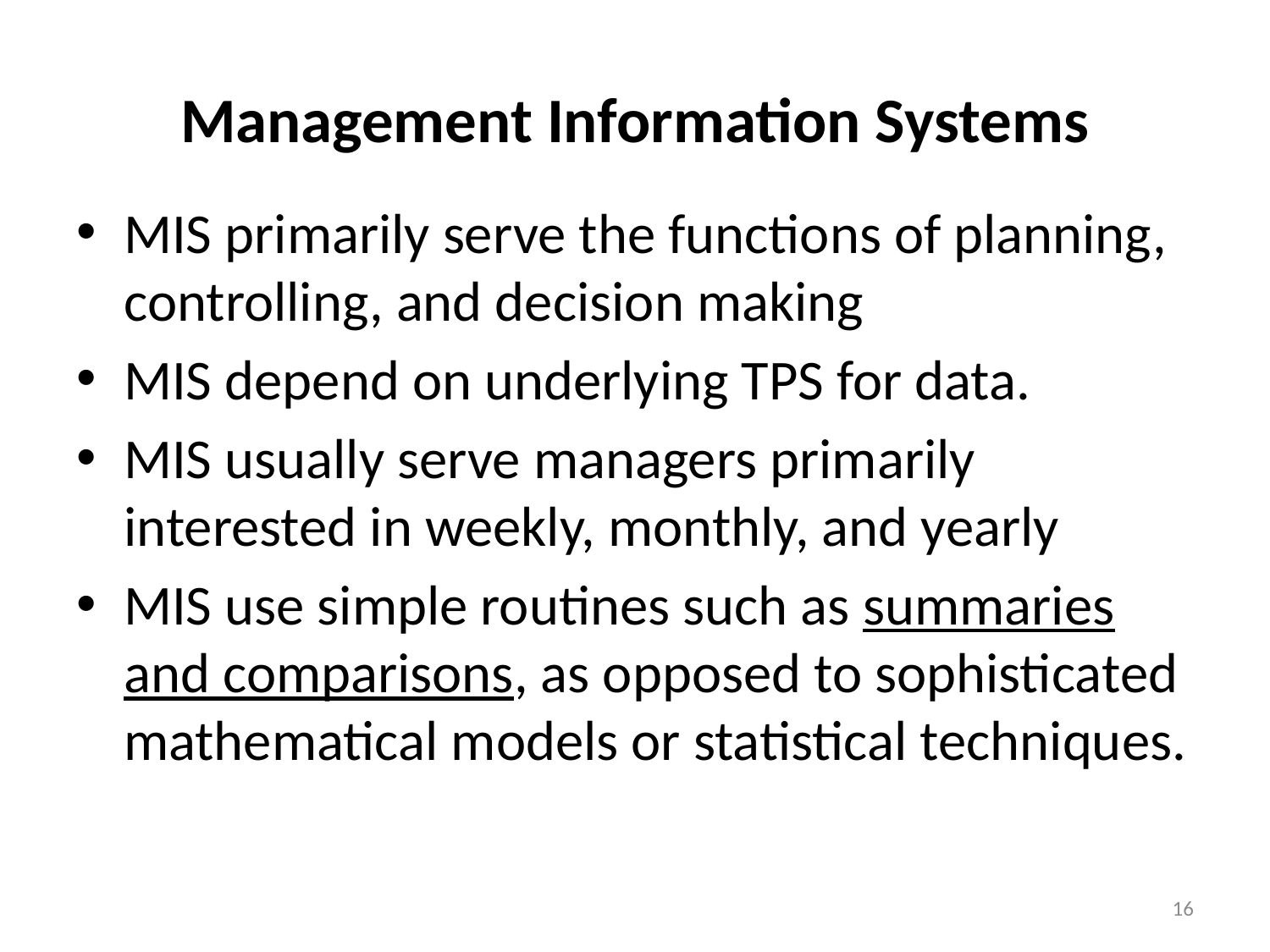

# Management Information Systems
MIS primarily serve the functions of planning, controlling, and decision making
MIS depend on underlying TPS for data.
MIS usually serve managers primarily interested in weekly, monthly, and yearly
MIS use simple routines such as summaries and comparisons, as opposed to sophisticated mathematical models or statistical techniques.

16